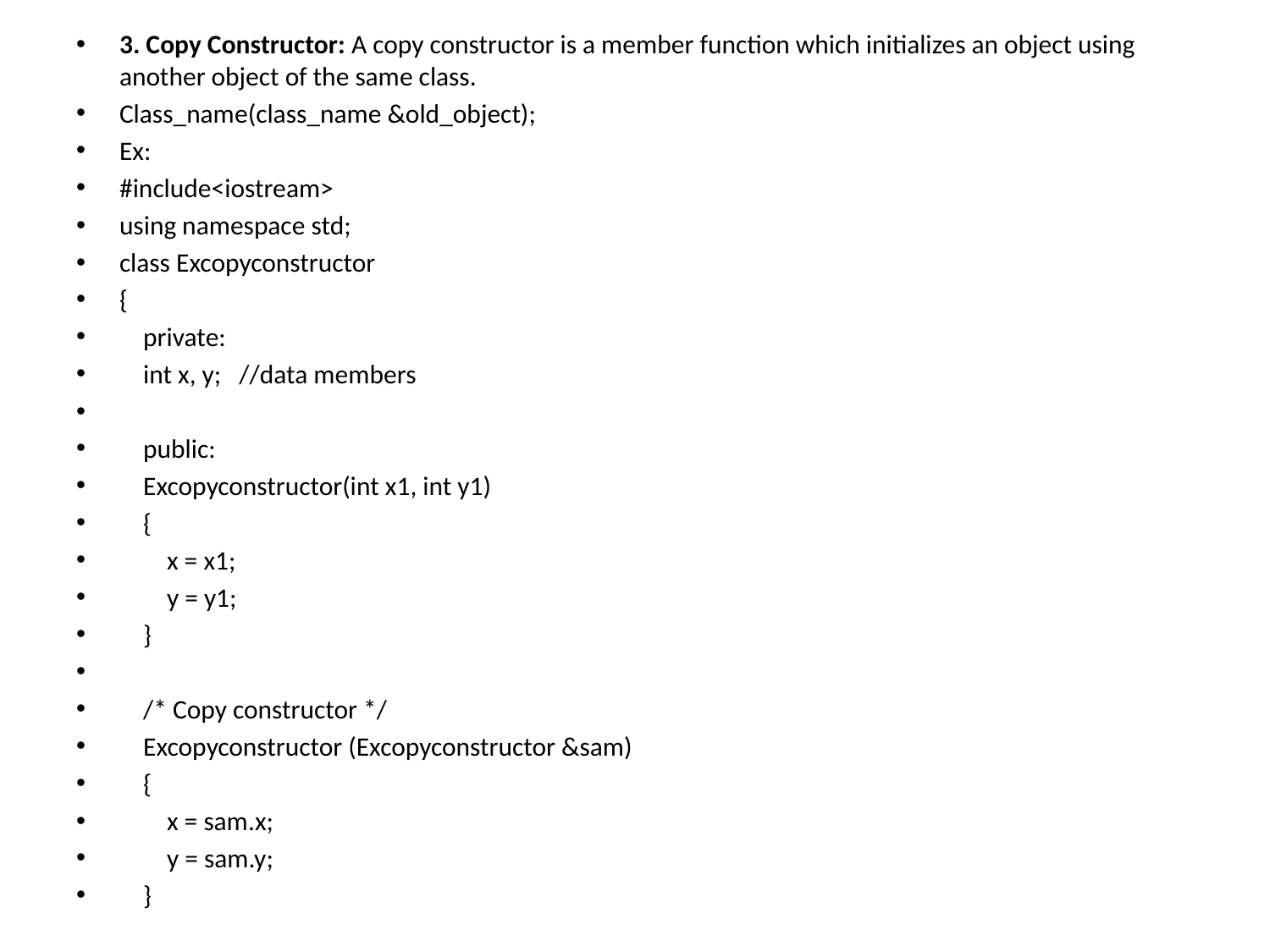

3. Copy Constructor: A copy constructor is a member function which initializes an object using another object of the same class.
Class_name(class_name &old_object);
Ex:
#include<iostream>
using namespace std;
class Excopyconstructor
{
    private:
    int x, y;   //data members

    public:
    Excopyconstructor(int x1, int y1)
    {
        x = x1;
        y = y1;
    }

    /* Copy constructor */
    Excopyconstructor (Excopyconstructor &sam)
    {
        x = sam.x;
        y = sam.y;
    }